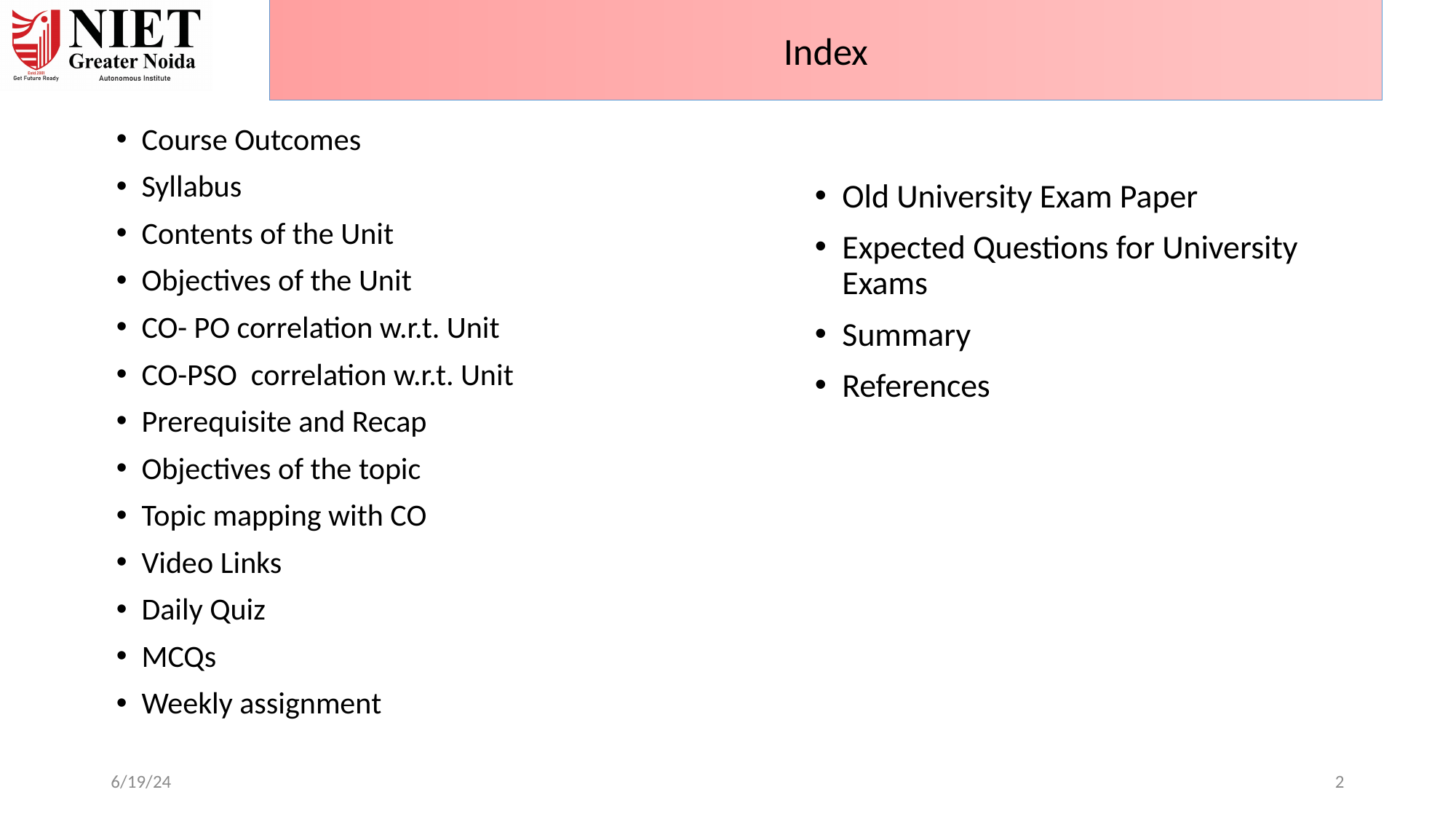

Index
Course Outcomes
Syllabus
Contents of the Unit
Objectives of the Unit
CO- PO correlation w.r.t. Unit
CO-PSO  correlation w.r.t. Unit
Prerequisite and Recap
Objectives of the topic
Topic mapping with CO
Video Links
Daily Quiz
MCQs
Weekly assignment

Old University Exam Paper
Expected Questions for University Exams
Summary
References

6/19/24
2